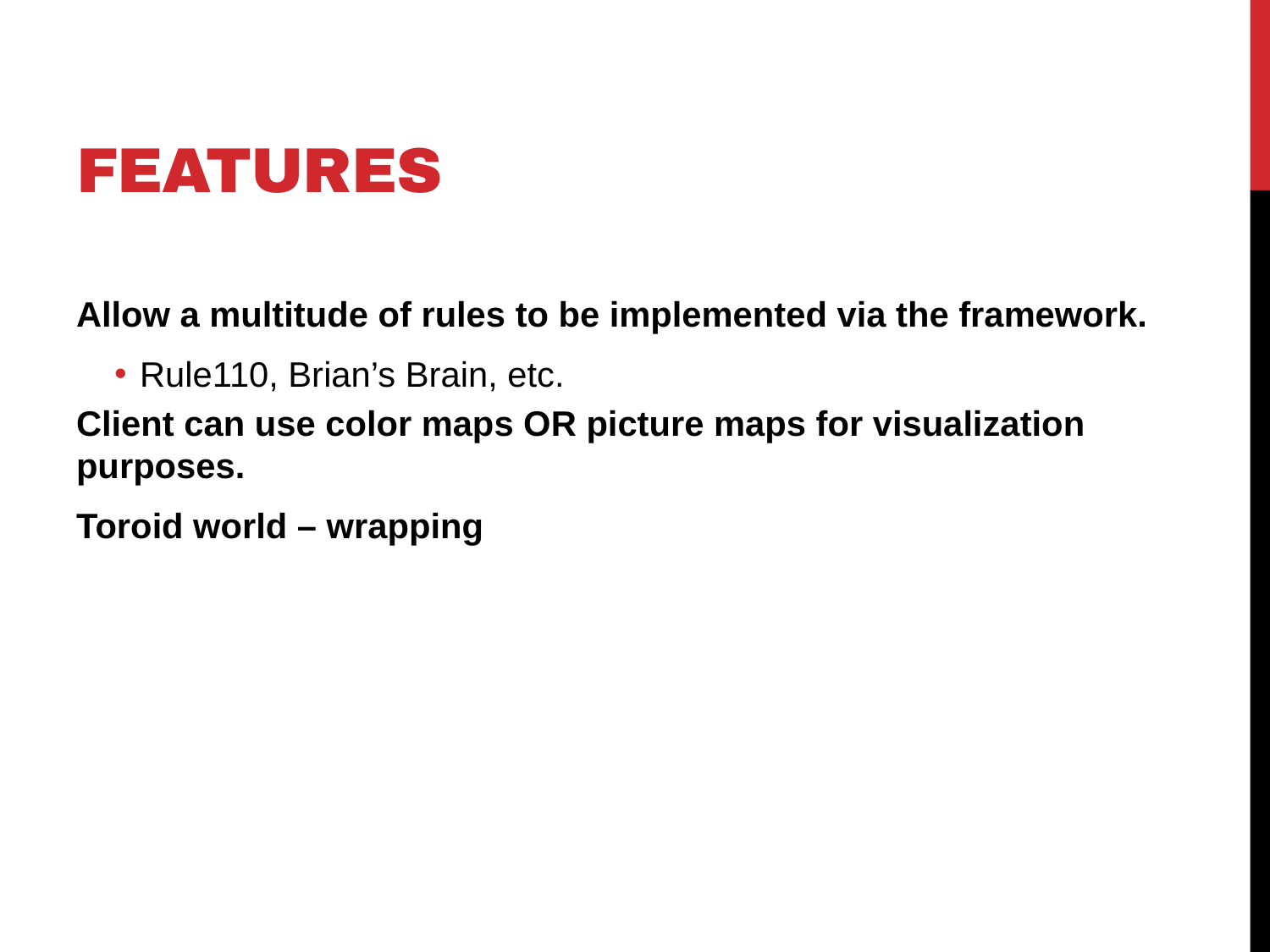

# Features
Allow a multitude of rules to be implemented via the framework.
Rule110, Brian’s Brain, etc.
Client can use color maps OR picture maps for visualization purposes.
Toroid world – wrapping